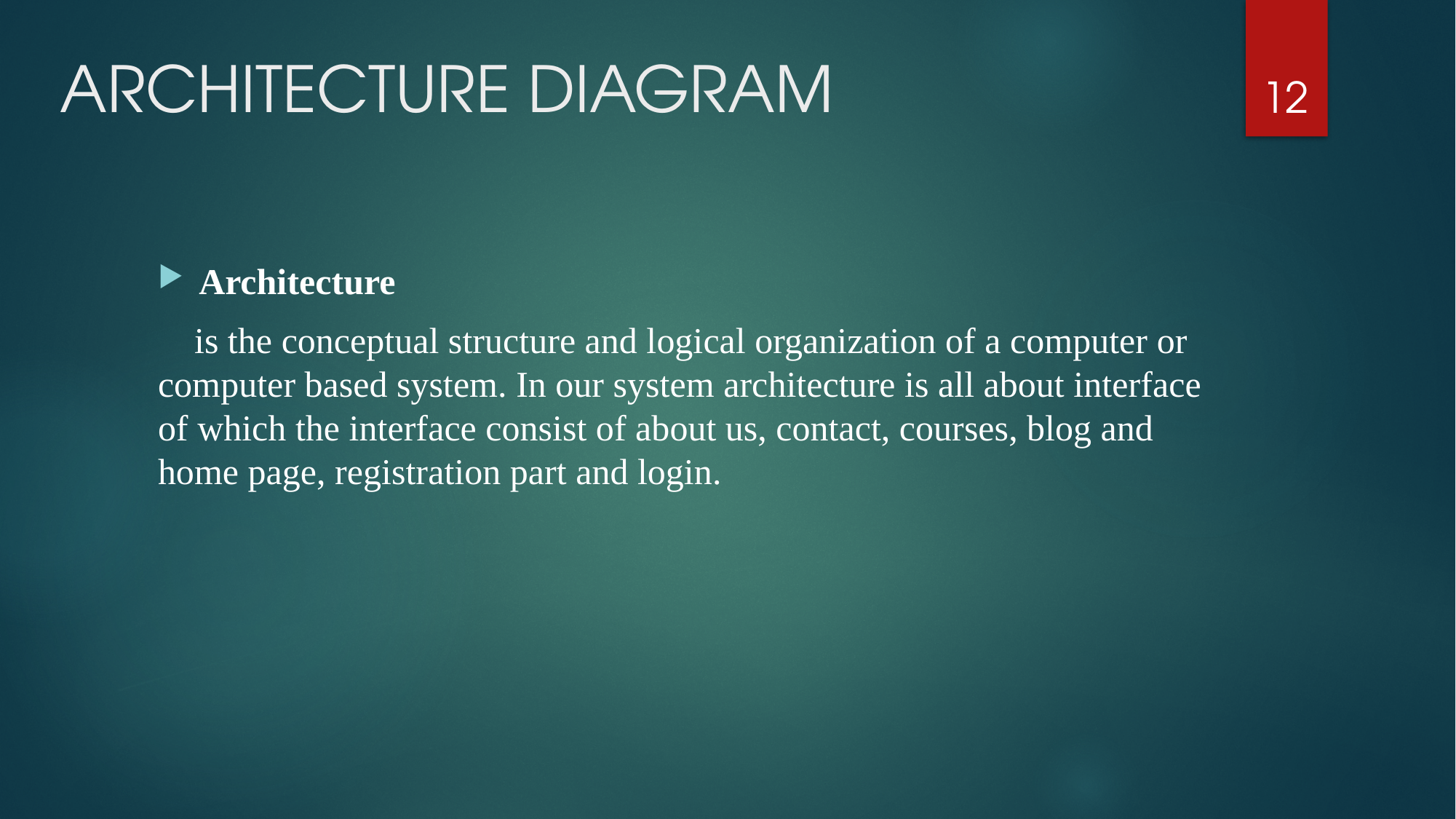

12
# ARCHITECTURE DIAGRAM
Architecture
    is the conceptual structure and logical organization of a computer or computer based system. In our system architecture is all about interface of which the interface consist of about us, contact, courses, blog and home page, registration part and login.